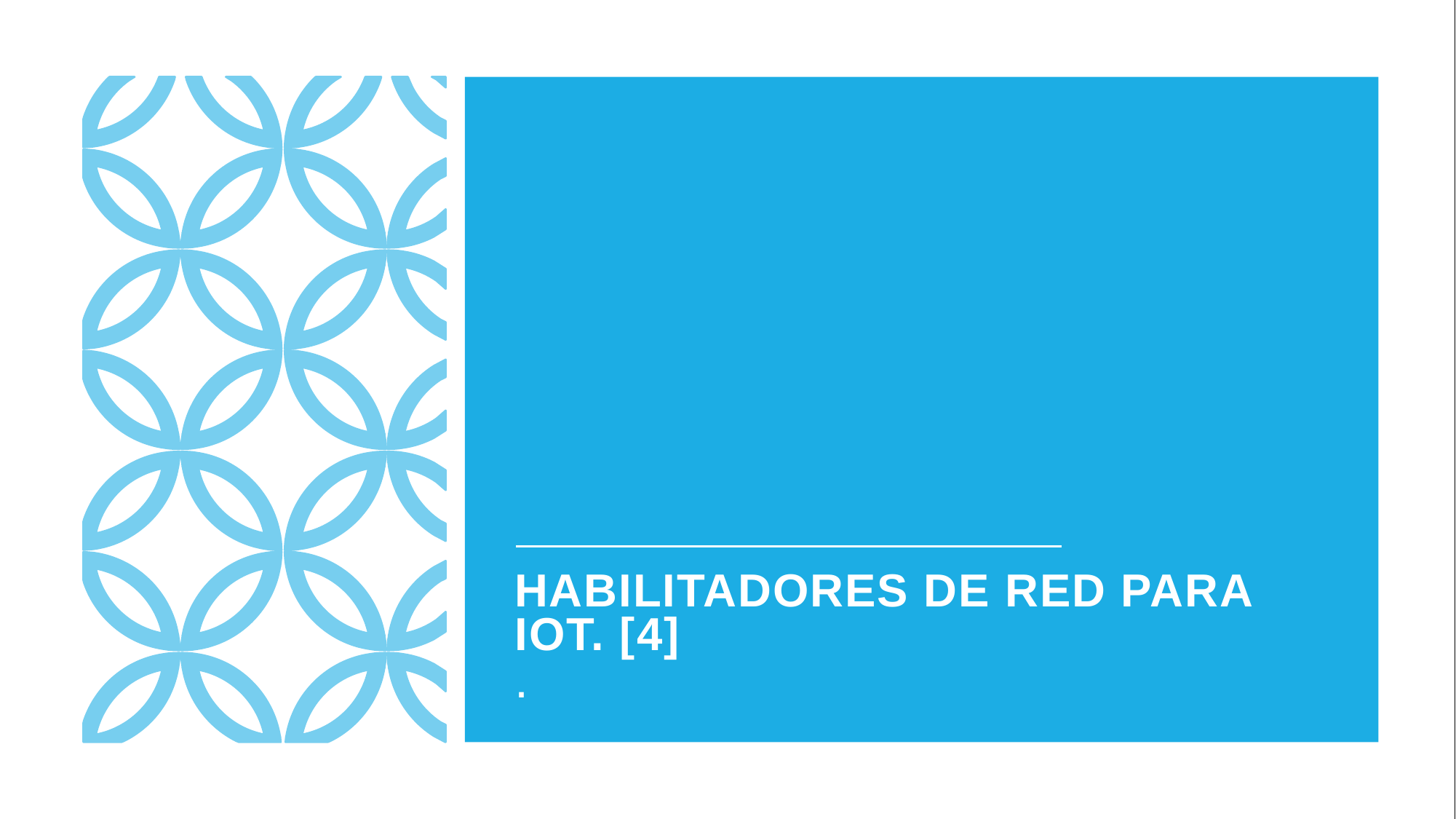

# Habilitadores de Red para IoT. [4] .